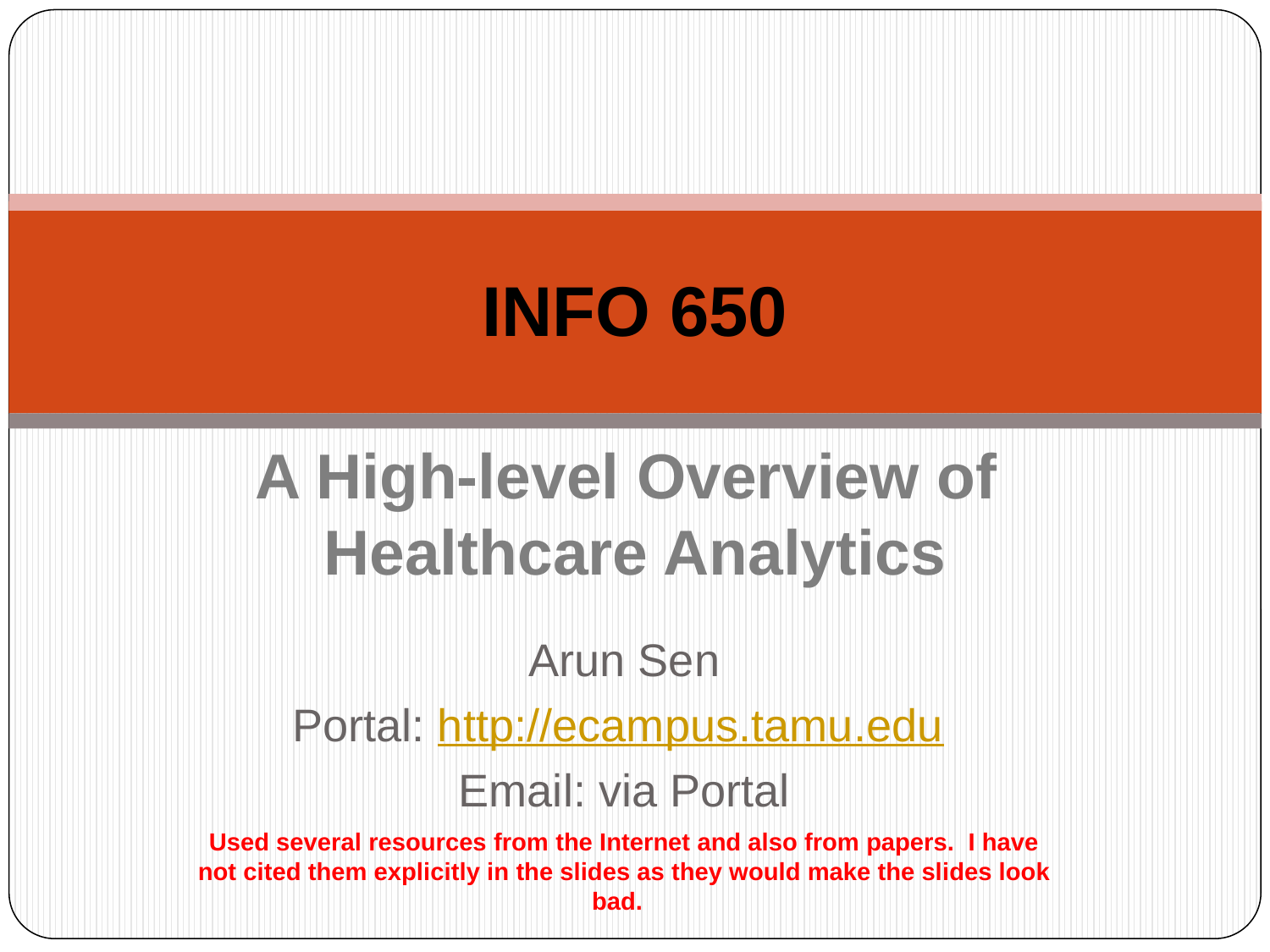

INFO 650
# A High-level Overview of Healthcare Analytics
Arun Sen
Portal: http://ecampus.tamu.edu
Email: via Portal
Used several resources from the Internet and also from papers.  I have not cited them explicitly in the slides as they would make the slides look bad.